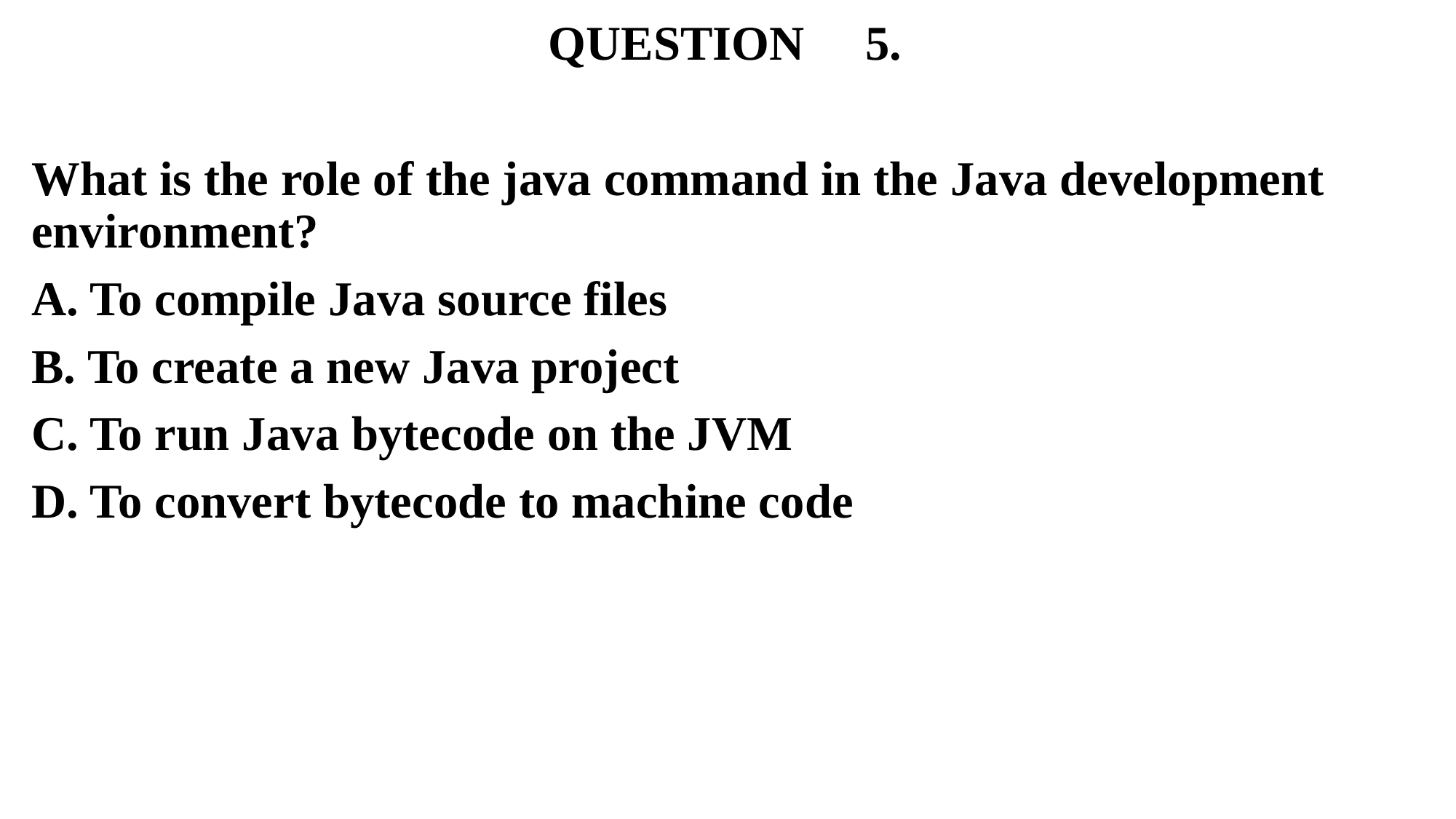

QUESTION     5.

What is the role of the java command in the Java development environment?
A. To compile Java source files
B. To create a new Java project
C. To run Java bytecode on the JVM
D. To convert bytecode to machine code